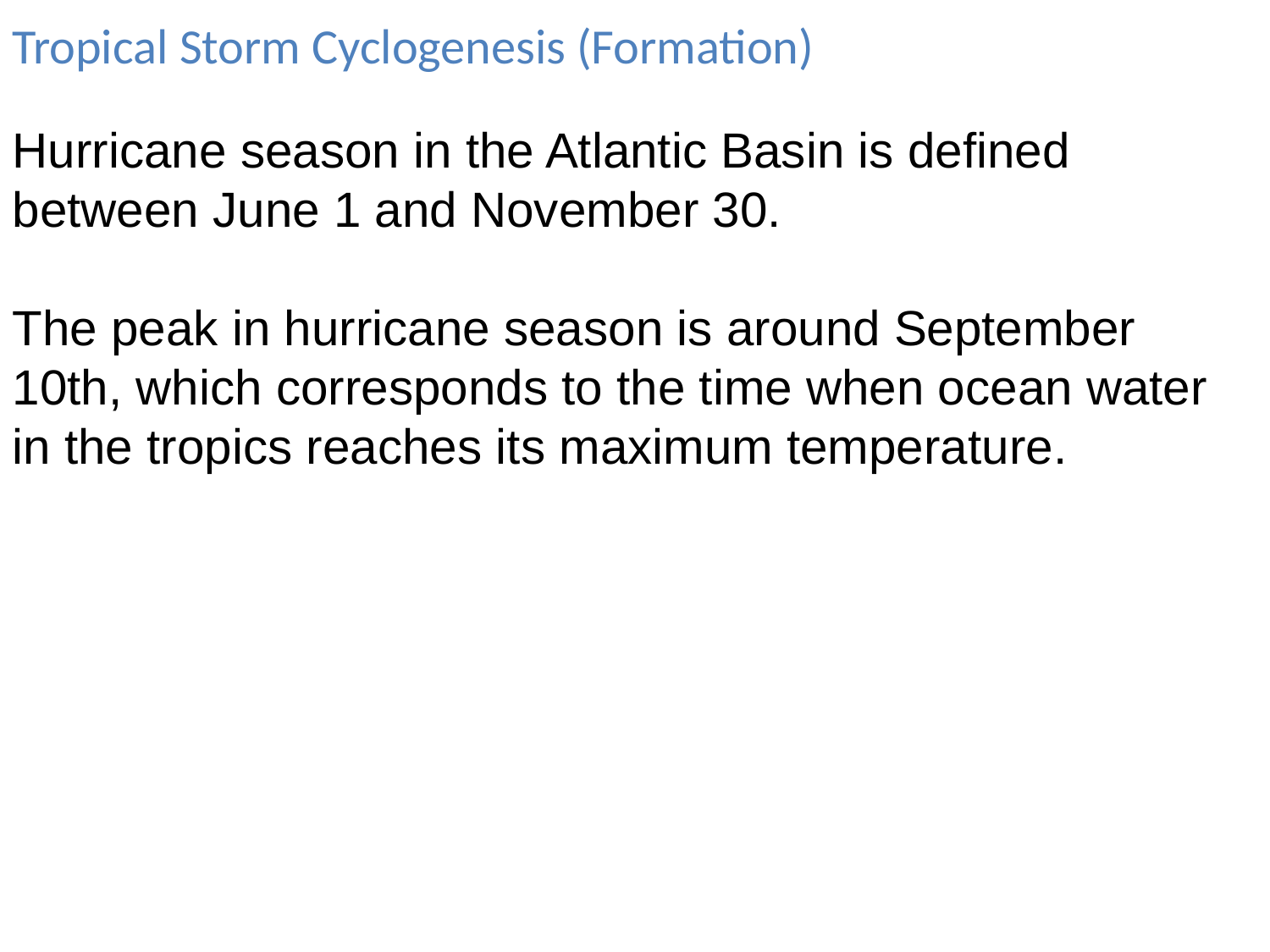

Tropical Storm Cyclogenesis (Formation)
Hurricane season in the Atlantic Basin is defined between June 1 and November 30.

The peak in hurricane season is around September 10th, which corresponds to the time when ocean water in the tropics reaches its maximum temperature.